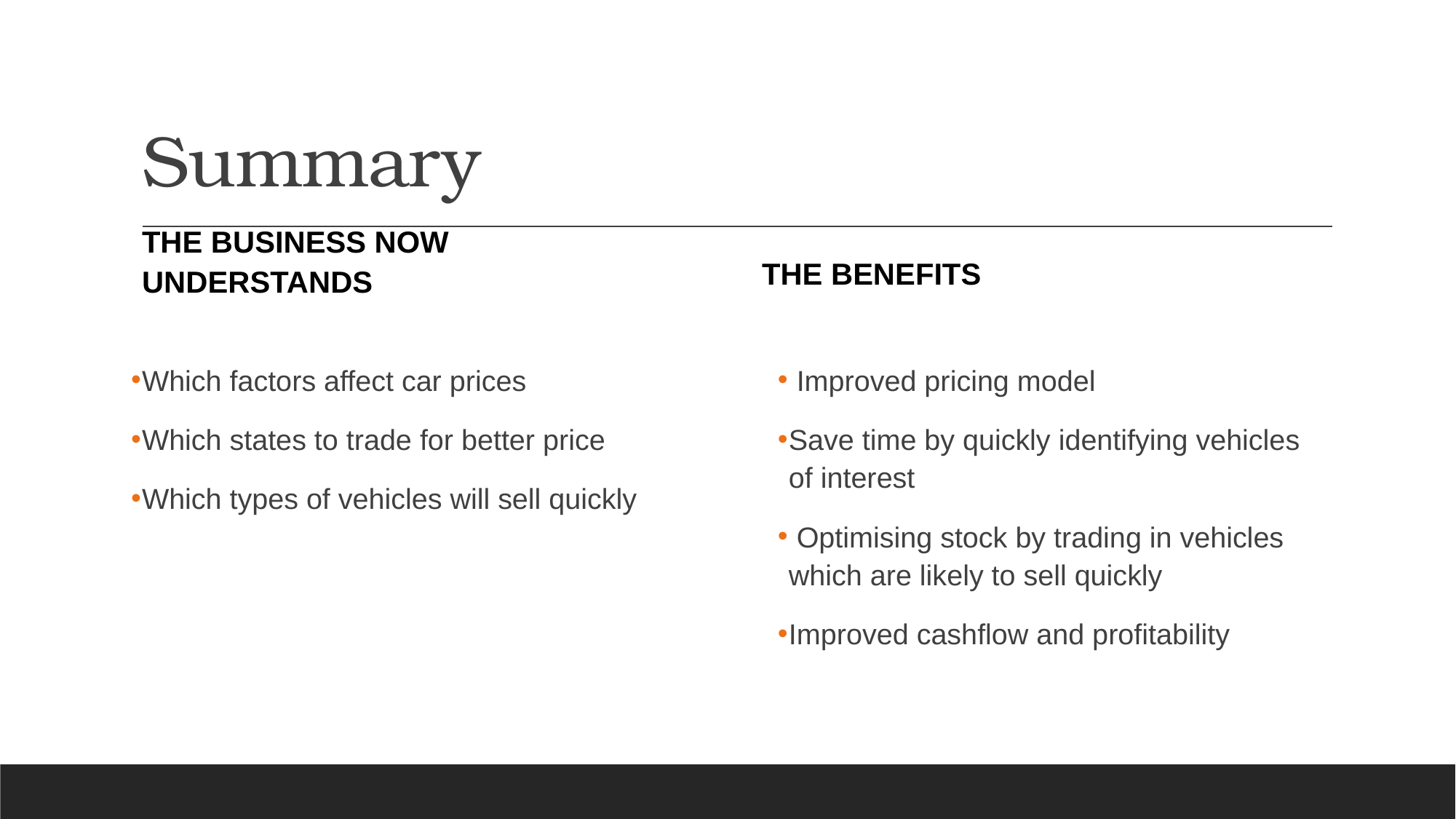

# Summary
The business now understands

The benefits

 Improved pricing model
Save time by quickly identifying vehicles of interest
 Optimising stock by trading in vehicles which are likely to sell quickly
Improved cashflow and profitability
Which factors affect car prices
Which states to trade for better price
Which types of vehicles will sell quickly